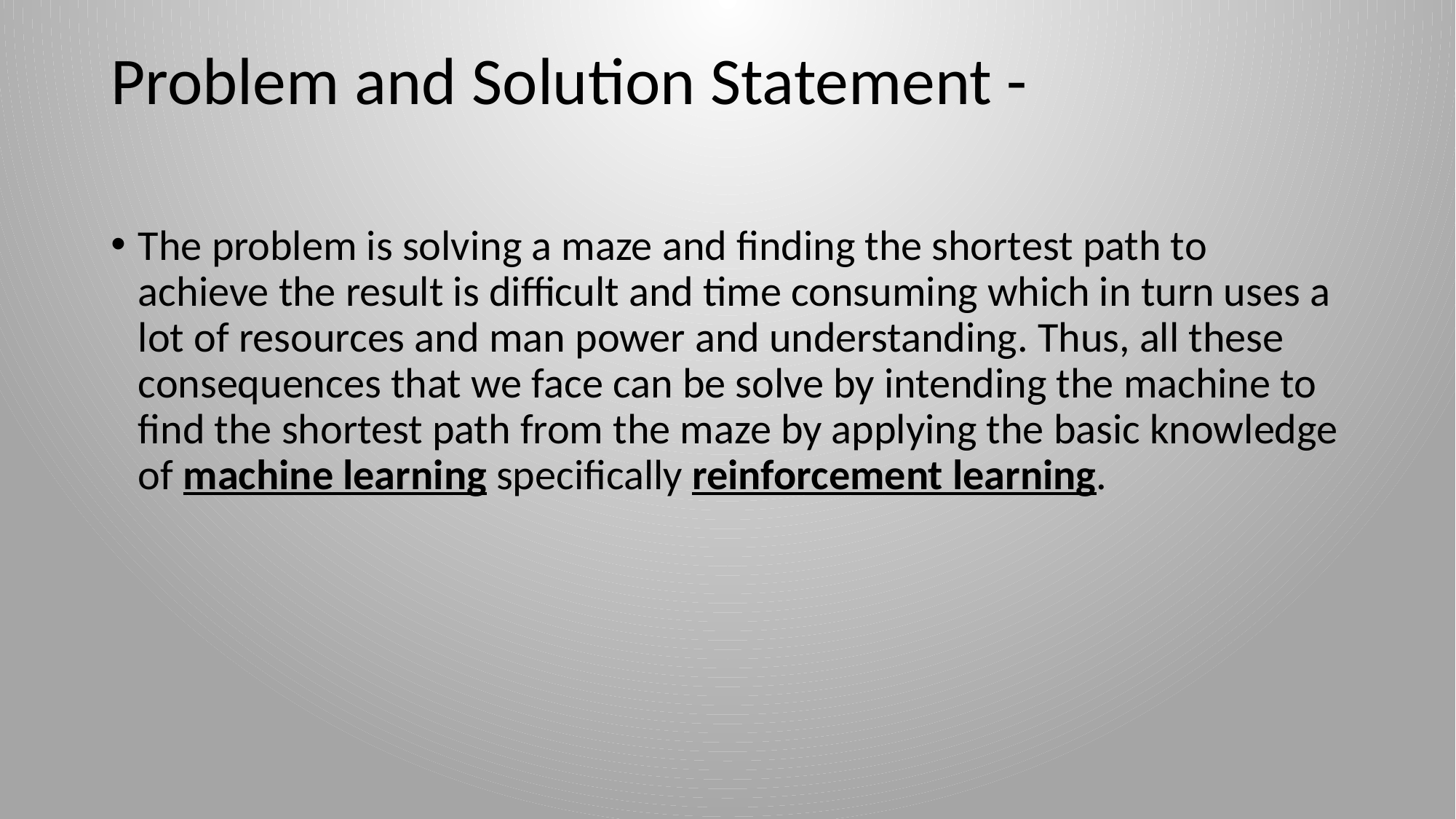

# Problem and Solution Statement -
The problem is solving a maze and finding the shortest path to achieve the result is difficult and time consuming which in turn uses a lot of resources and man power and understanding. Thus, all these consequences that we face can be solve by intending the machine to find the shortest path from the maze by applying the basic knowledge of machine learning specifically reinforcement learning.